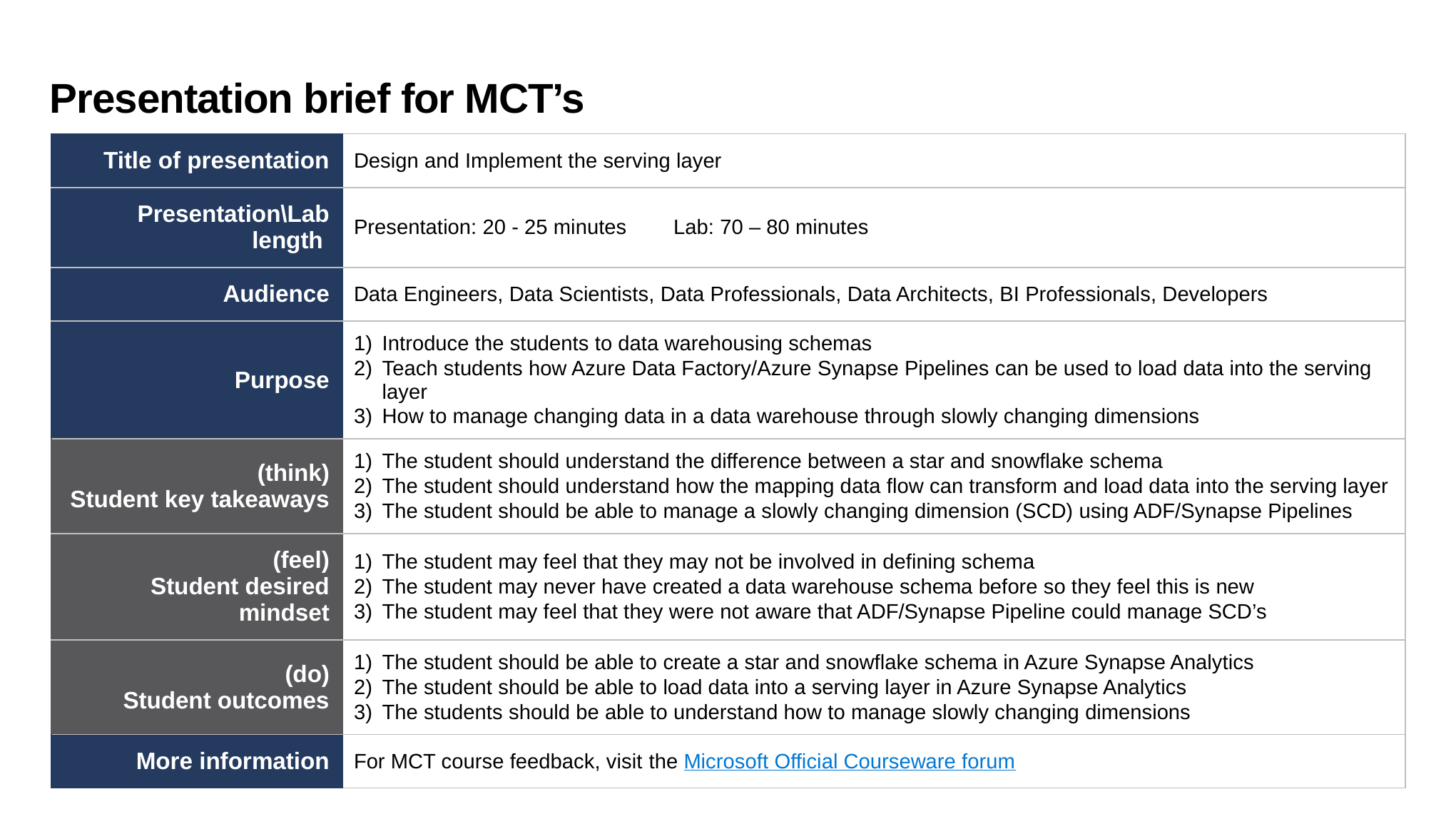

# Presentation brief for MCT’s
| Title of presentation | Design and Implement the serving layer |
| --- | --- |
| Presentation\Lab length | Presentation: 20 - 25 minutes Lab: 70 – 80 minutes |
| Audience | Data Engineers, Data Scientists, Data Professionals, Data Architects, BI Professionals, Developers |
| Purpose | Introduce the students to data warehousing schemas Teach students how Azure Data Factory/Azure Synapse Pipelines can be used to load data into the serving layer How to manage changing data in a data warehouse through slowly changing dimensions |
| (think) Student key takeaways | The student should understand the difference between a star and snowflake schema The student should understand how the mapping data flow can transform and load data into the serving layer The student should be able to manage a slowly changing dimension (SCD) using ADF/Synapse Pipelines |
| (feel) Student desired mindset | The student may feel that they may not be involved in defining schema The student may never have created a data warehouse schema before so they feel this is new The student may feel that they were not aware that ADF/Synapse Pipeline could manage SCD’s |
| (do) Student outcomes | The student should be able to create a star and snowflake schema in Azure Synapse Analytics The student should be able to load data into a serving layer in Azure Synapse Analytics The students should be able to understand how to manage slowly changing dimensions |
| More information | For MCT course feedback, visit the Microsoft Official Courseware forum |